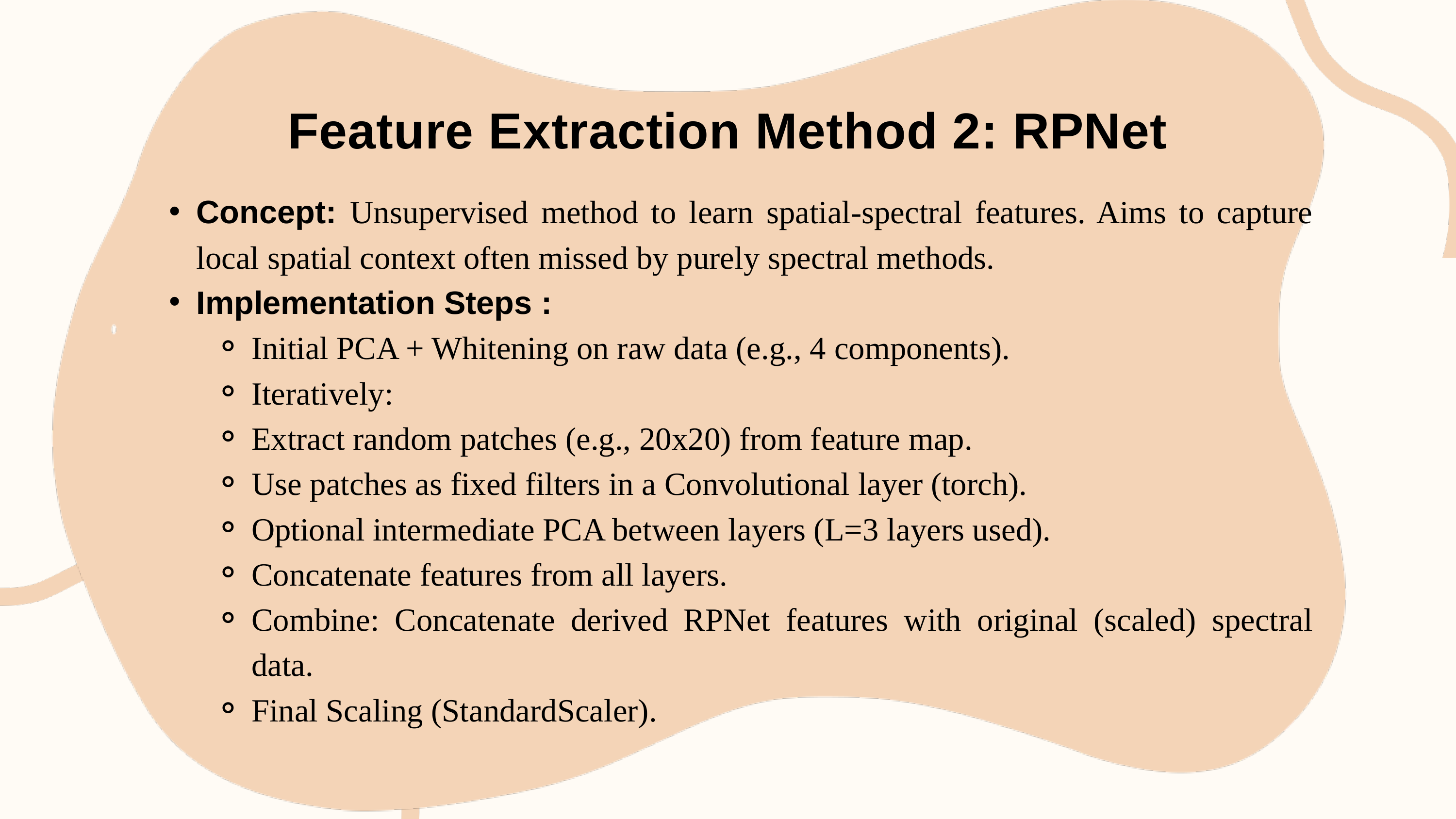

Feature Extraction Method 2: RPNet
Concept: Unsupervised method to learn spatial-spectral features. Aims to capture local spatial context often missed by purely spectral methods.
Implementation Steps :
Initial PCA + Whitening on raw data (e.g., 4 components).
Iteratively:
Extract random patches (e.g., 20x20) from feature map.
Use patches as fixed filters in a Convolutional layer (torch).
Optional intermediate PCA between layers (L=3 layers used).
Concatenate features from all layers.
Combine: Concatenate derived RPNet features with original (scaled) spectral data.
Final Scaling (StandardScaler).